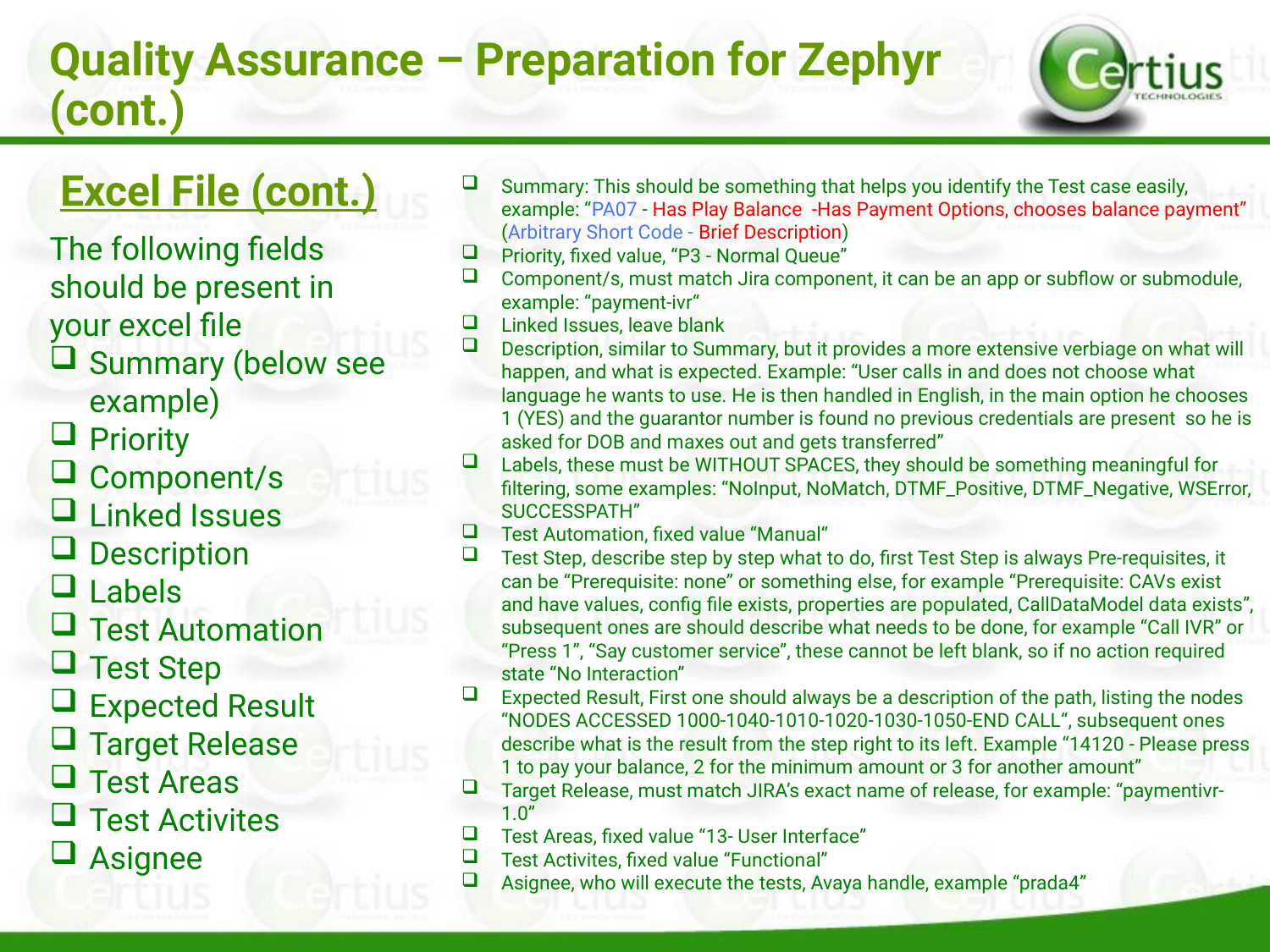

Quality Assurance – Preparation for Zephyr (cont.)
Excel File (cont.)
Summary: This should be something that helps you identify the Test case easily, example: “PA07 - Has Play Balance  -Has Payment Options, chooses balance payment” (Arbitrary Short Code - Brief Description)
Priority, fixed value, “P3 - Normal Queue”
Component/s, must match Jira component, it can be an app or subflow or submodule, example: “payment-ivr“
Linked Issues, leave blank
Description, similar to Summary, but it provides a more extensive verbiage on what will happen, and what is expected. Example: “User calls in and does not choose what language he wants to use. He is then handled in English, in the main option he chooses 1 (YES) and the guarantor number is found no previous credentials are present  so he is asked for DOB and maxes out and gets transferred”
Labels, these must be WITHOUT SPACES, they should be something meaningful for filtering, some examples: “NoInput, NoMatch, DTMF_Positive, DTMF_Negative, WSError, SUCCESSPATH”
Test Automation, fixed value “Manual“
Test Step, describe step by step what to do, first Test Step is always Pre-requisites, it can be “Prerequisite: none” or something else, for example “Prerequisite: CAVs exist and have values, config file exists, properties are populated, CallDataModel data exists”, subsequent ones are should describe what needs to be done, for example “Call IVR” or “Press 1”, “Say customer service”, these cannot be left blank, so if no action required state “No Interaction”
Expected Result, First one should always be a description of the path, listing the nodes “NODES ACCESSED 1000-1040-1010-1020-1030-1050-END CALL“, subsequent ones describe what is the result from the step right to its left. Example “14120 - Please press 1 to pay your balance, 2 for the minimum amount or 3 for another amount”
Target Release, must match JIRA’s exact name of release, for example: “paymentivr-1.0”
Test Areas, fixed value “13- User Interface”
Test Activites, fixed value “Functional”
Asignee, who will execute the tests, Avaya handle, example “prada4”

The following fields should be present in your excel file
Summary (below see example)
Priority
Component/s
Linked Issues
Description
Labels
Test Automation
Test Step
Expected Result
Target Release
Test Areas
Test Activites
Asignee